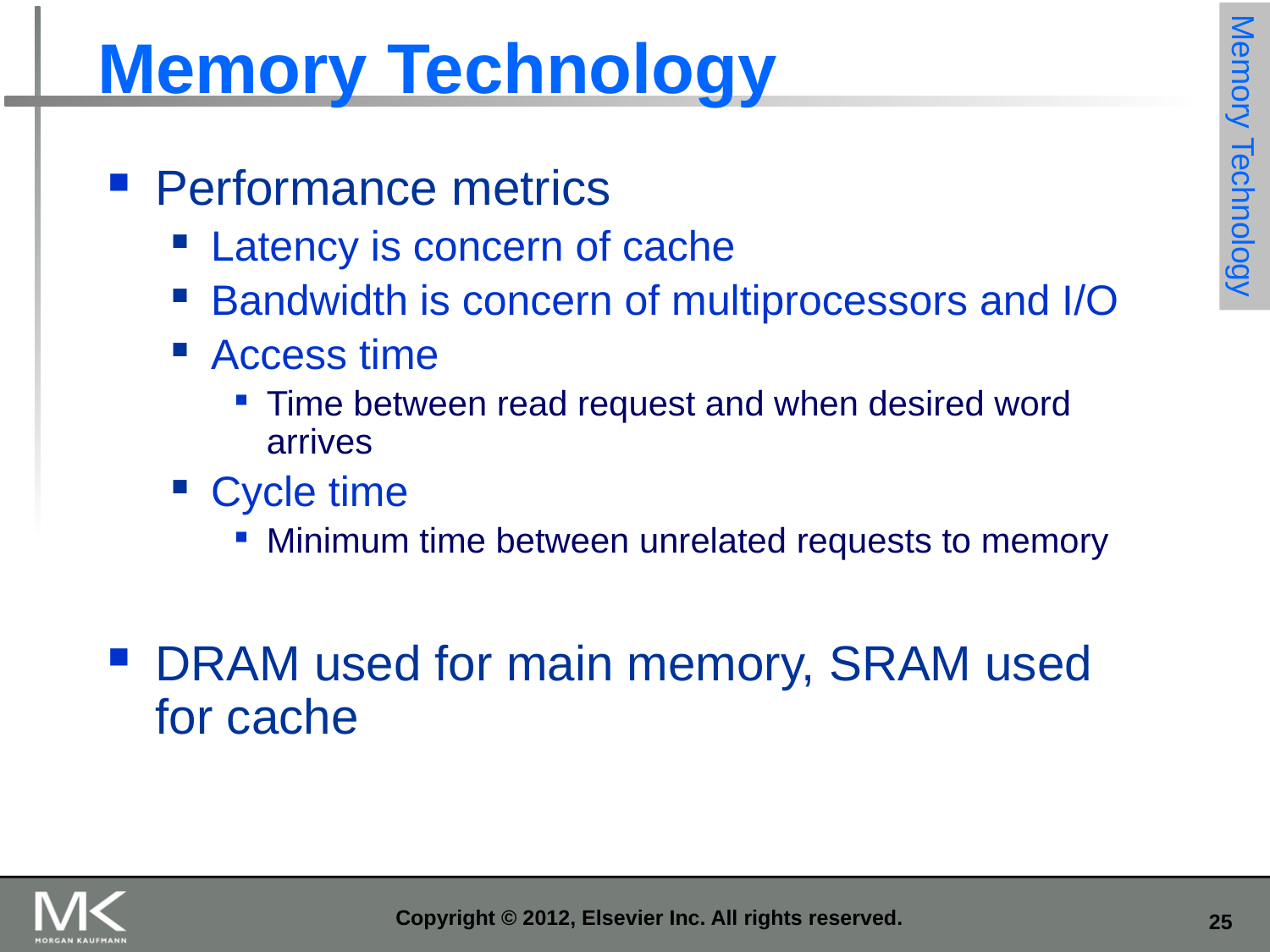

# Memory Technology
Memory Technology
Performance metrics
Latency is concern of cache
Bandwidth is concern of multiprocessors and I/O
Access time
Time between read request and when desired word arrives
Cycle time
Minimum time between unrelated requests to memory

DRAM used for main memory, SRAM used for cache
Copyright © 2012, Elsevier Inc. All rights reserved.